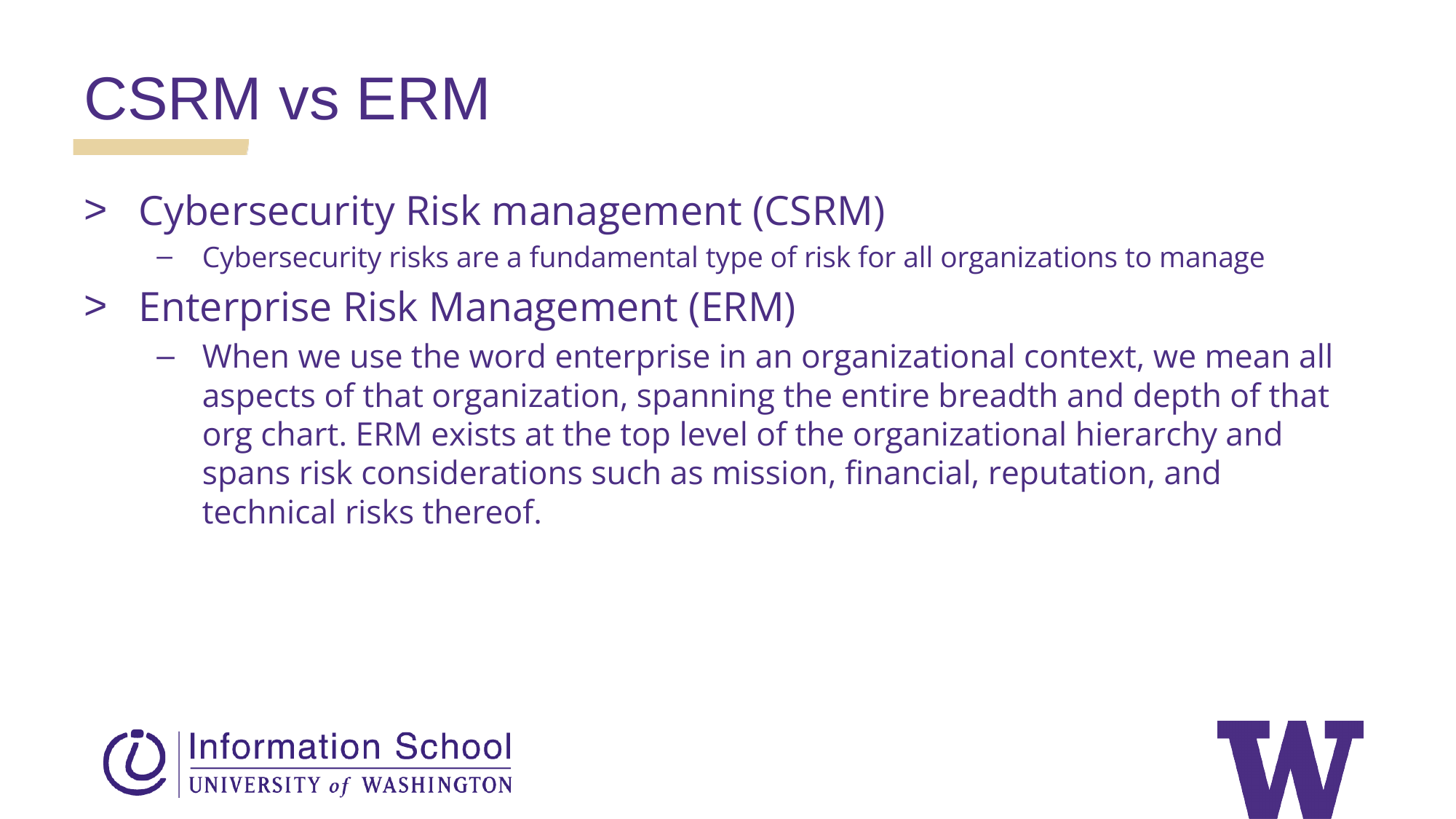

CSRM vs ERM
Cybersecurity Risk management (CSRM)
Cybersecurity risks are a fundamental type of risk for all organizations to manage
Enterprise Risk Management (ERM)
When we use the word enterprise in an organizational context, we mean all aspects of that organization, spanning the entire breadth and depth of that org chart. ERM exists at the top level of the organizational hierarchy and spans risk considerations such as mission, financial, reputation, and technical risks thereof.